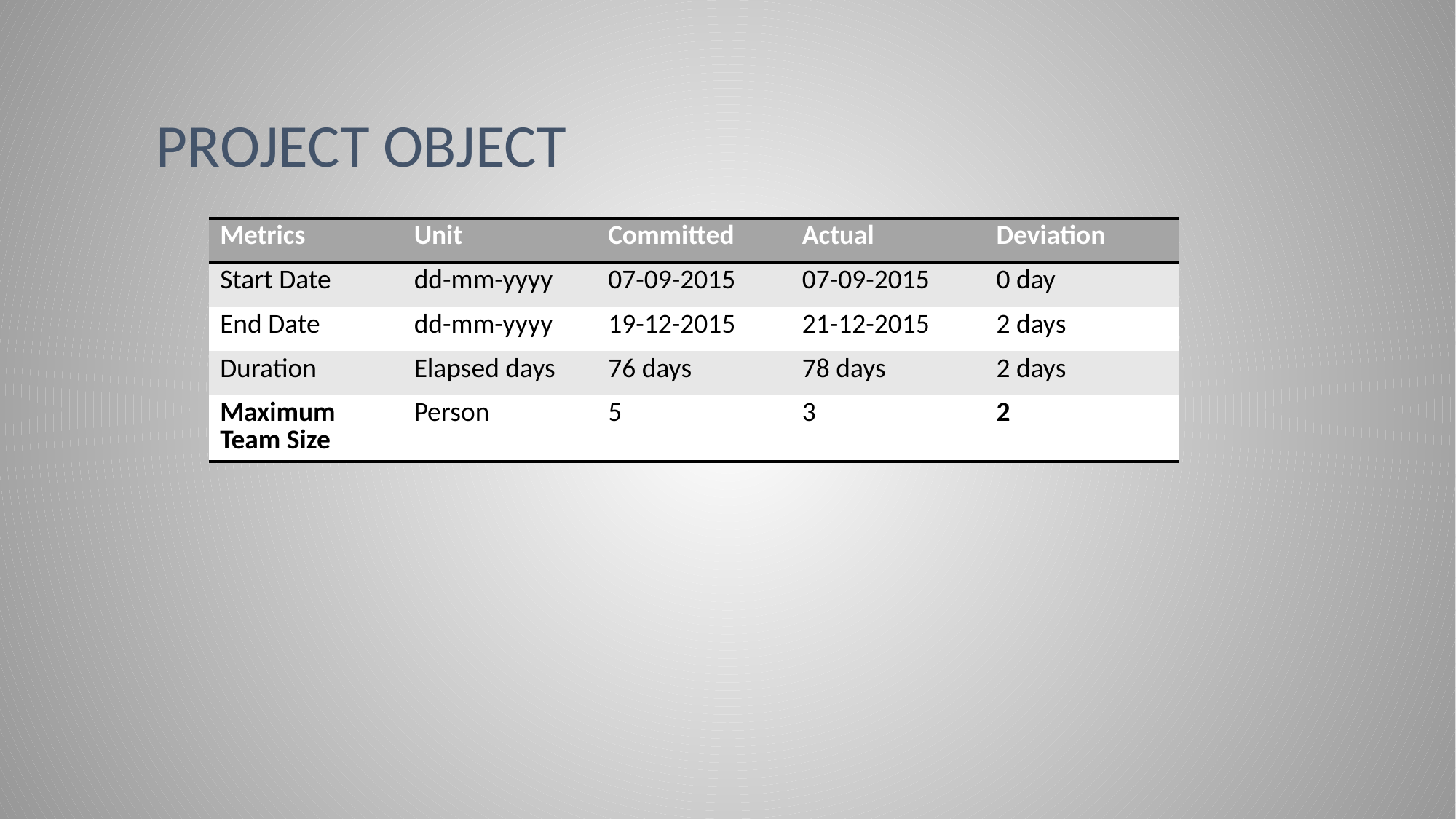

# Project object

| Metrics | Unit | Committed | Actual | Deviation |
| --- | --- | --- | --- | --- |
| Start Date | dd-mm-yyyy | 07-09-2015 | 07-09-2015 | 0 day |
| End Date | dd-mm-yyyy | 19-12-2015 | 21-12-2015 | 2 days |
| Duration | Elapsed days | 76 days | 78 days | 2 days |
| Maximum Team Size | Person | 5 | 3 | 2 |